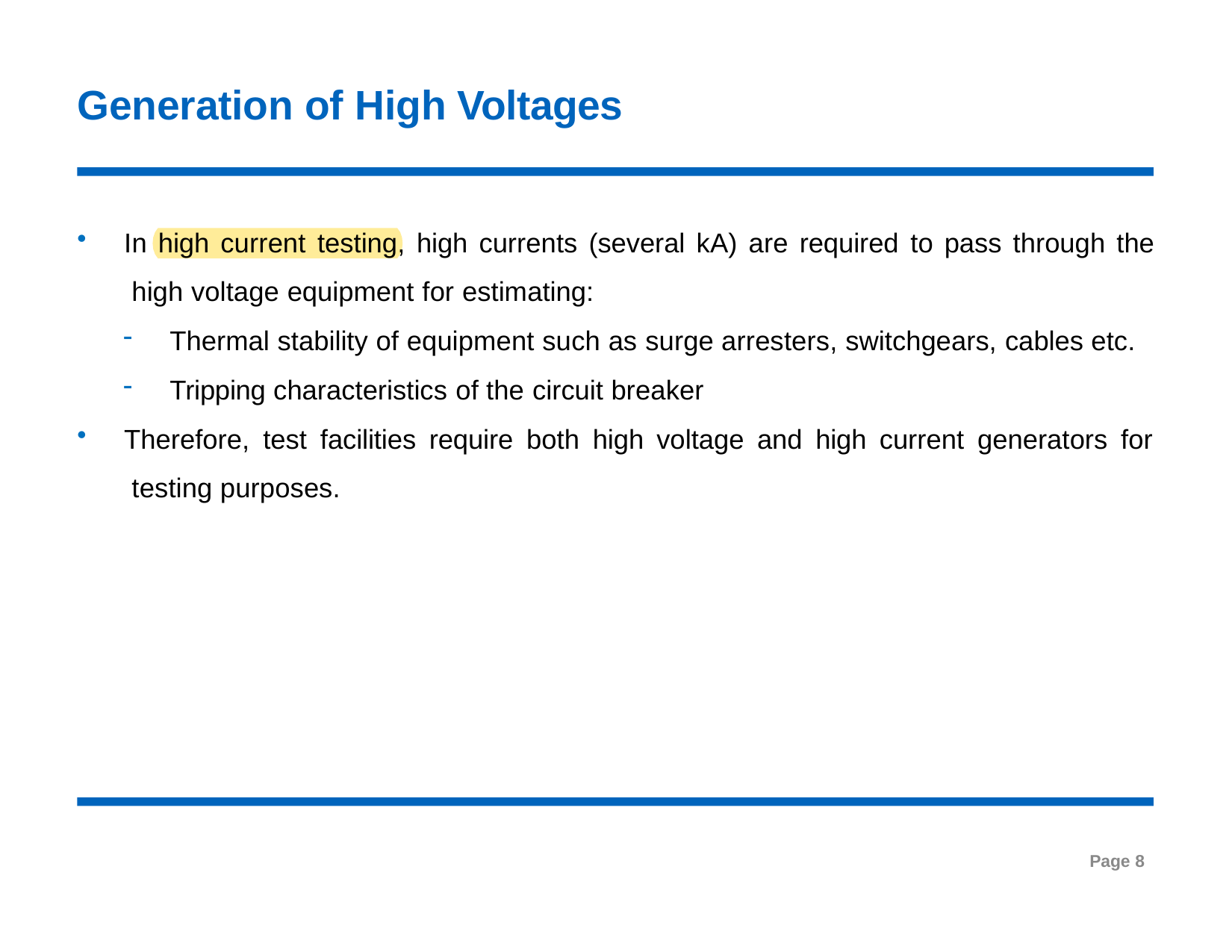

# Generation of High Voltages

In high current testing, high currents (several kA) are required to pass through the  high voltage equipment for estimating:
Thermal stability of equipment such as surge arresters, switchgears, cables etc.
Tripping characteristics of the circuit breaker
Therefore, test facilities require both high voltage and high current generators for  testing purposes.

Page 8